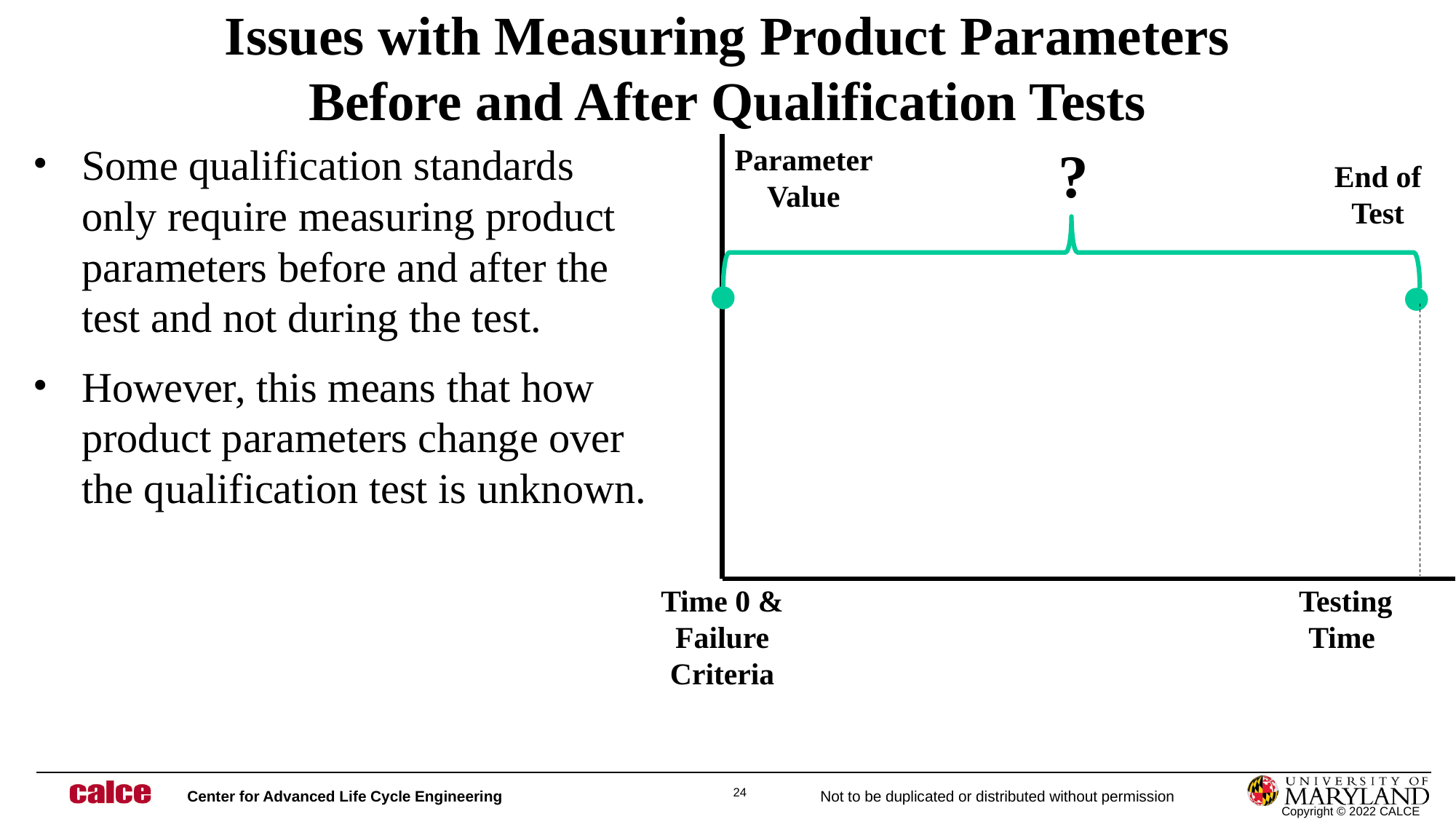

Issues with Measuring Product Parameters Before and After Qualification Tests
Some qualification standards only require measuring product parameters before and after the test and not during the test.
However, this means that how product parameters change over the qualification test is unknown.
?
Parameter Value
End of Test

Time 0 & Failure Criteria
Testing Time